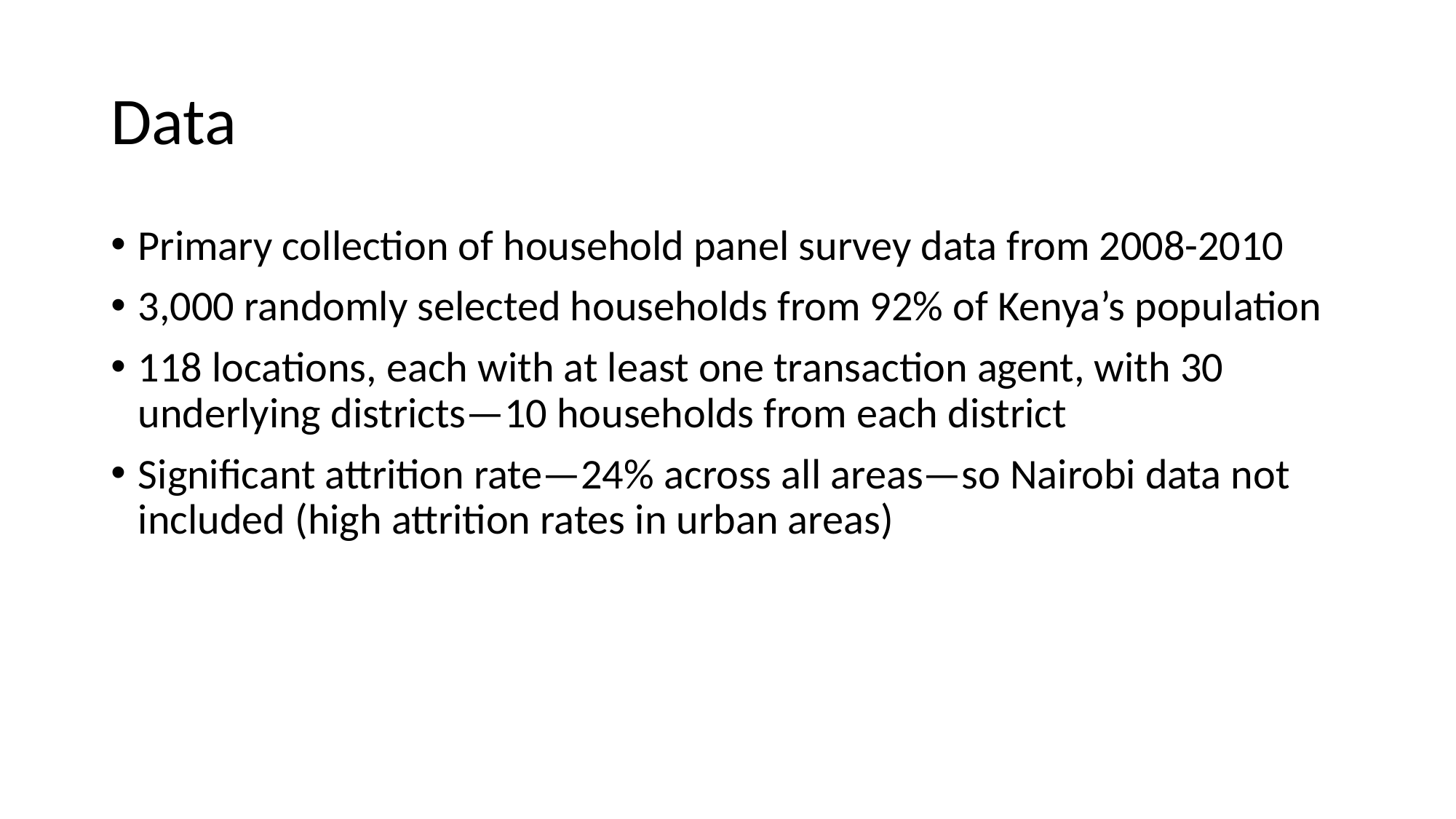

# Data
Primary collection of household panel survey data from 2008-2010
3,000 randomly selected households from 92% of Kenya’s population
118 locations, each with at least one transaction agent, with 30 underlying districts—10 households from each district
Significant attrition rate—24% across all areas—so Nairobi data not included (high attrition rates in urban areas)